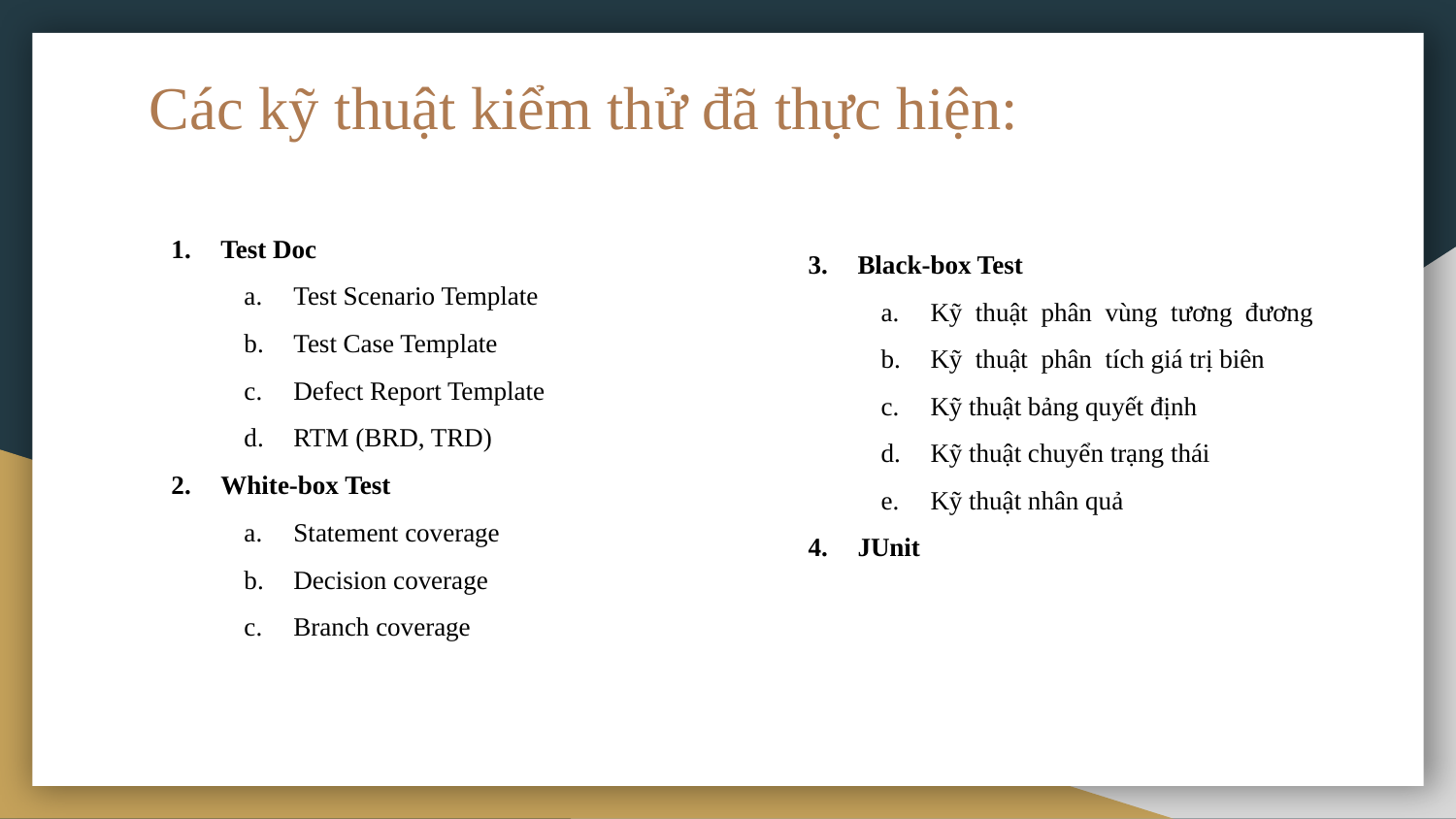

# Các kỹ thuật kiểm thử đã thực hiện:
Test Doc
Test Scenario Template
Test Case Template
Defect Report Template
RTM (BRD, TRD)
White-box Test
Statement coverage
Decision coverage
Branch coverage
Black-box Test
Kỹ  thuật  phân  vùng  tương  đương
Kỹ  thuật  phân  tích giá trị biên
Kỹ thuật bảng quyết định
Kỹ thuật chuyển trạng thái
Kỹ thuật nhân quả
JUnit